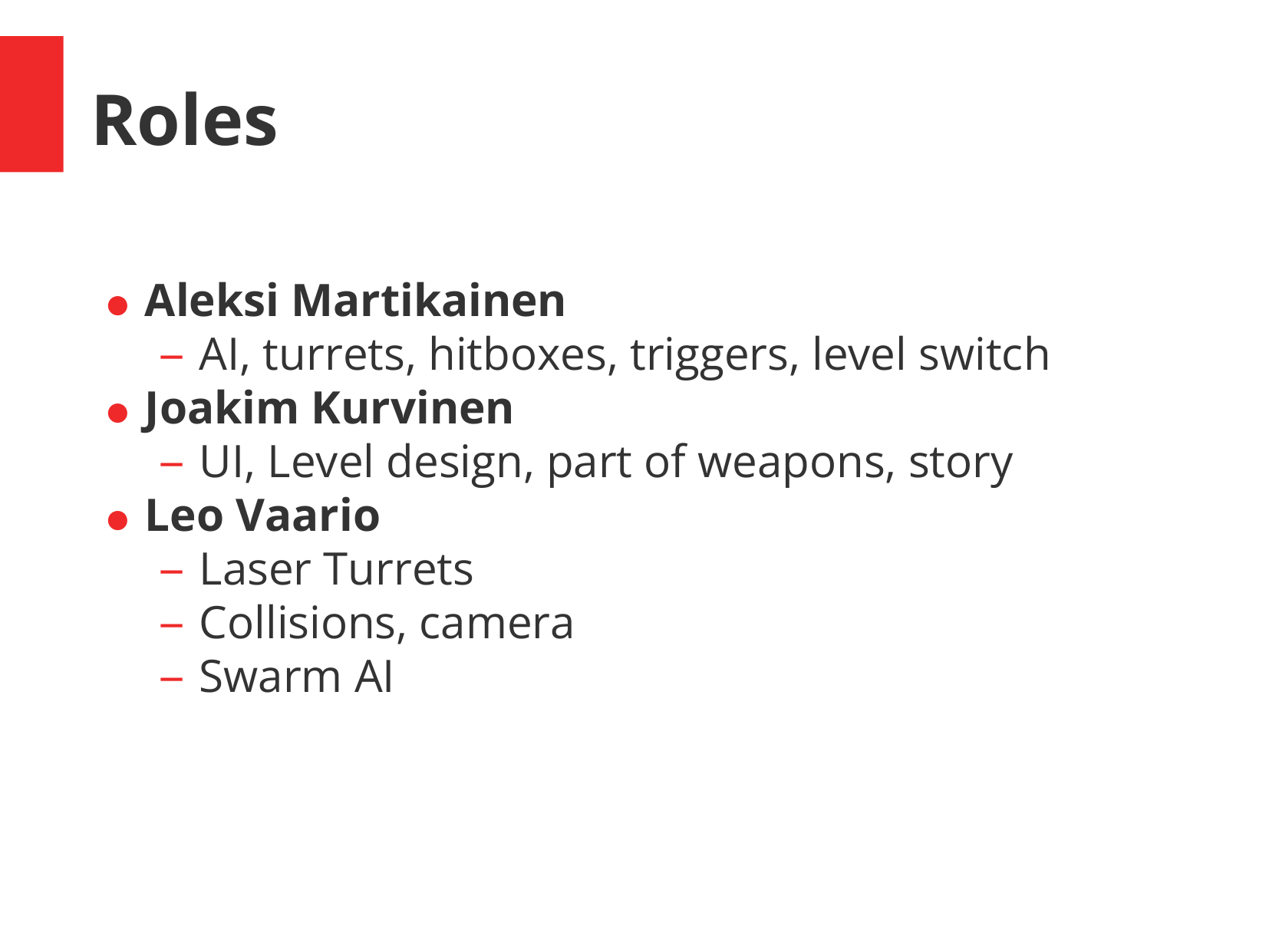

Roles
Aleksi Martikainen
AI, turrets, hitboxes, triggers, level switch
Joakim Kurvinen
UI, Level design, part of weapons, story
Leo Vaario
Laser Turrets
Collisions, camera
Swarm AI